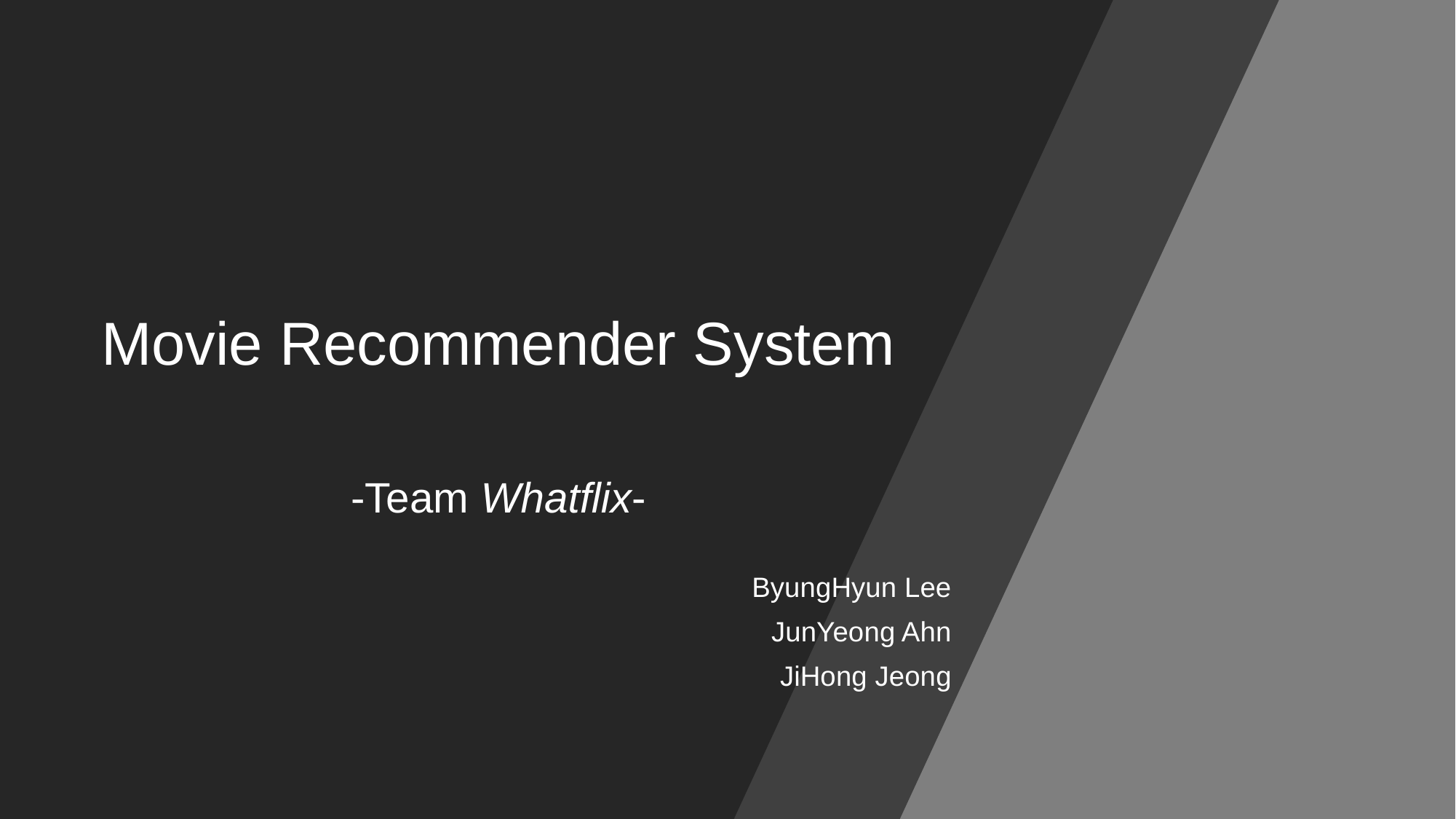

# Movie Recommender System -Team Whatflix-
ByungHyun Lee
JunYeong Ahn
JiHong Jeong